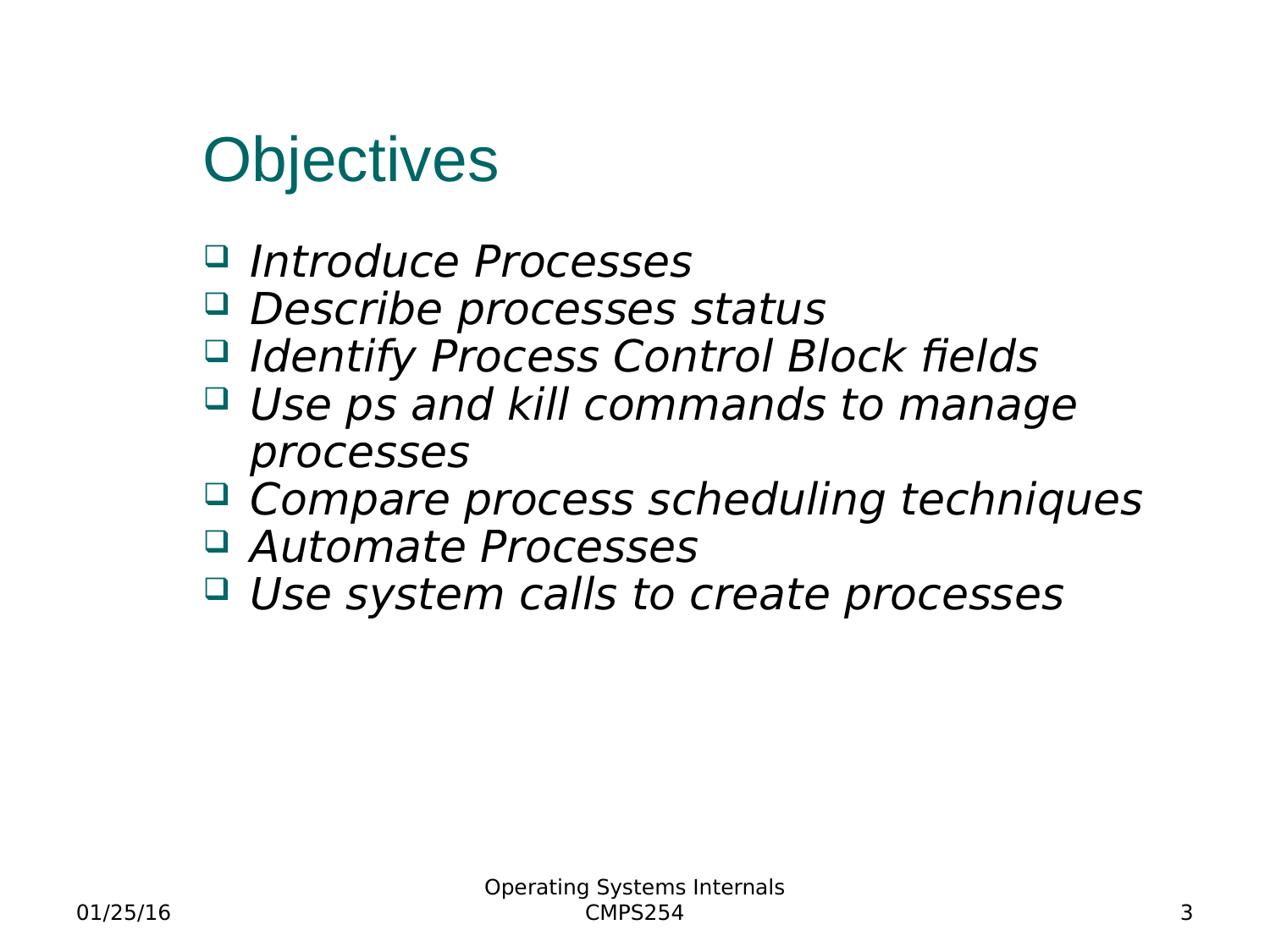

Objectives
Introduce Processes
Describe processes status
Identify Process Control Block fields
Use ps and kill commands to manage processes
Compare process scheduling techniques
Automate Processes
Use system calls to create processes

01/25/16
Operating Systems Internals CMPS254
3